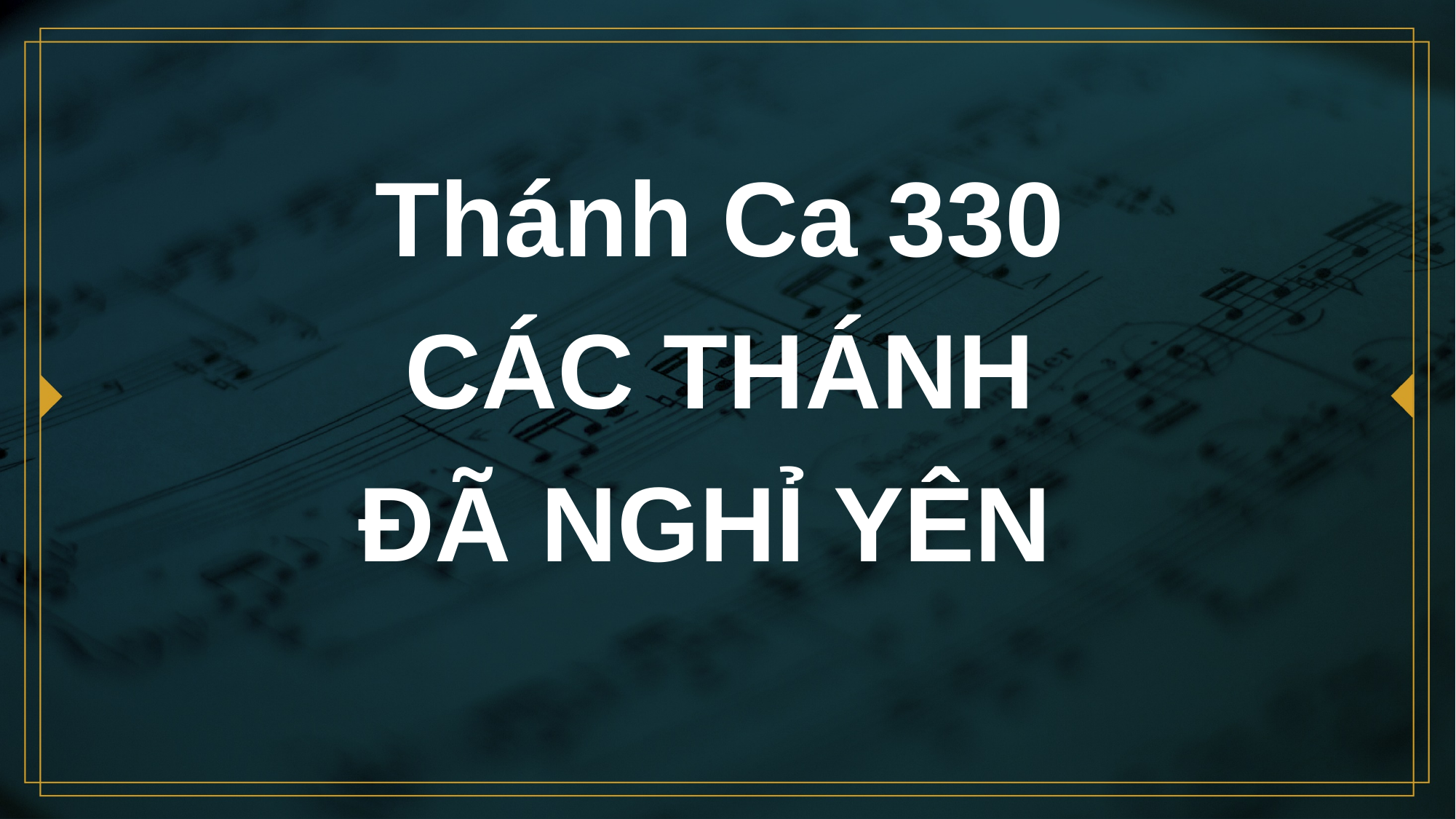

# Thánh Ca 330 CÁC THÁNH ĐÃ NGHỈ YÊN